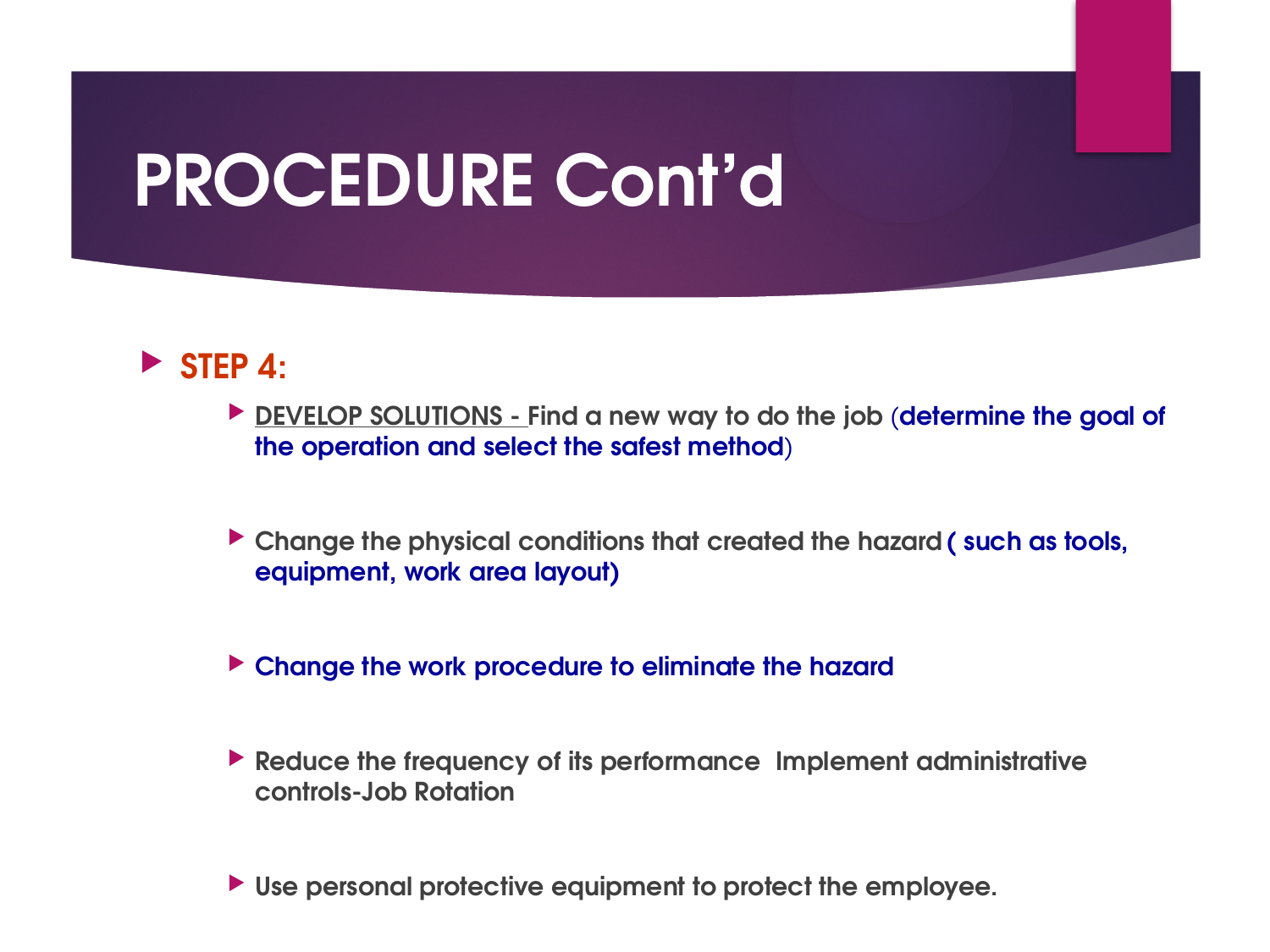

# PROCEDURE Cont’d
STEP 4:
DEVELOP SOLUTIONS - Find a new way to do the job (determine the goal of the operation and select the safest method)

Change the physical conditions that created the hazard ( such as tools, equipment, work area layout)

Change the work procedure to eliminate the hazard

Reduce the frequency of its performance  Implement administrative controls-Job Rotation

Use personal protective equipment to protect the employee.